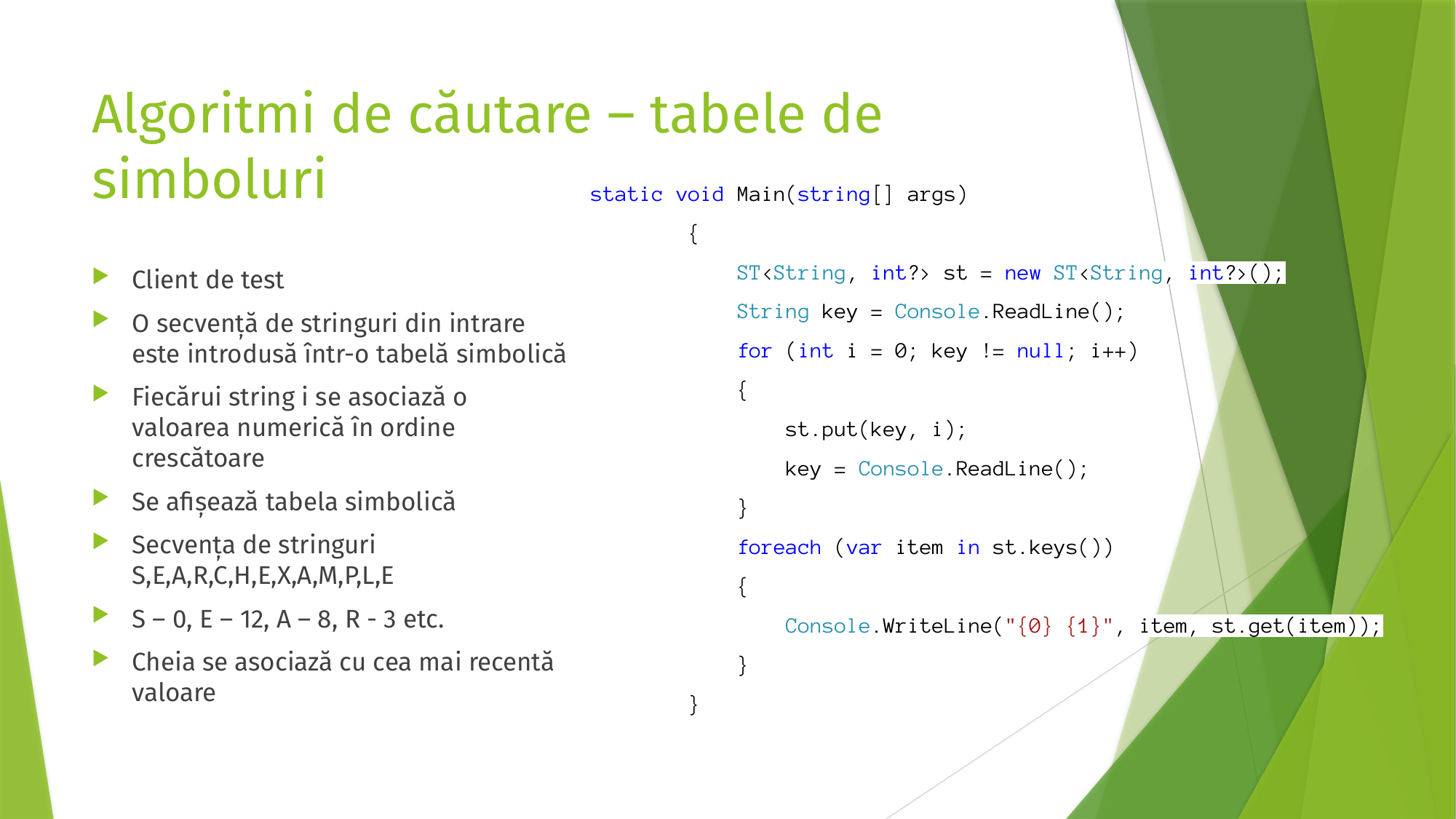

# Algoritmi de căutare – tabele de simboluri
static void Main(string[] args)
        {
            ST<String, int?> st = new ST<String, int?>();
            String key = Console.ReadLine();
            for (int i = 0; key != null; i++)
            {
                st.put(key, i);
                key = Console.ReadLine();
            }
            foreach (var item in st.keys())
            {
                Console.WriteLine("{0} {1}", item, st.get(item));
            }
        }
Client de test
O secvență de stringuri din intrare este introdusă într-o tabelă simbolică
Fiecărui string i se asociază o valoarea numerică în ordine crescătoare
Se afișează tabela simbolică
Secvența de stringuri S,E,A,R,C,H,E,X,A,M,P,L,E
S – 0, E – 12, A – 8, R - 3 etc.
Cheia se asociază cu cea mai recentă valoare